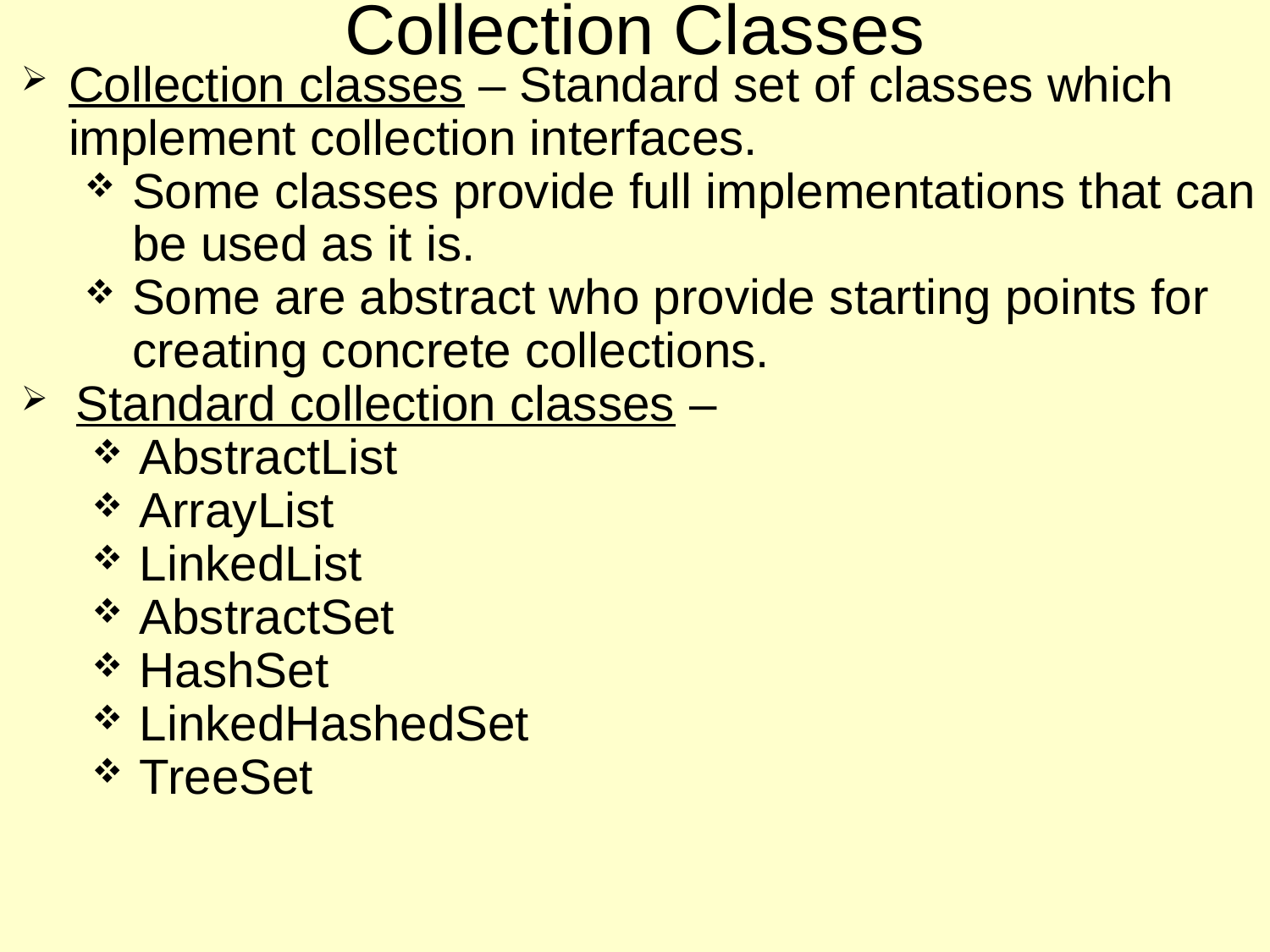

Collection Classes
Collection classes – Standard set of classes which implement collection interfaces.
Some classes provide full implementations that can be used as it is.
Some are abstract who provide starting points for creating concrete collections.
Standard collection classes –
AbstractList
ArrayList
LinkedList
AbstractSet
HashSet
LinkedHashedSet
TreeSet